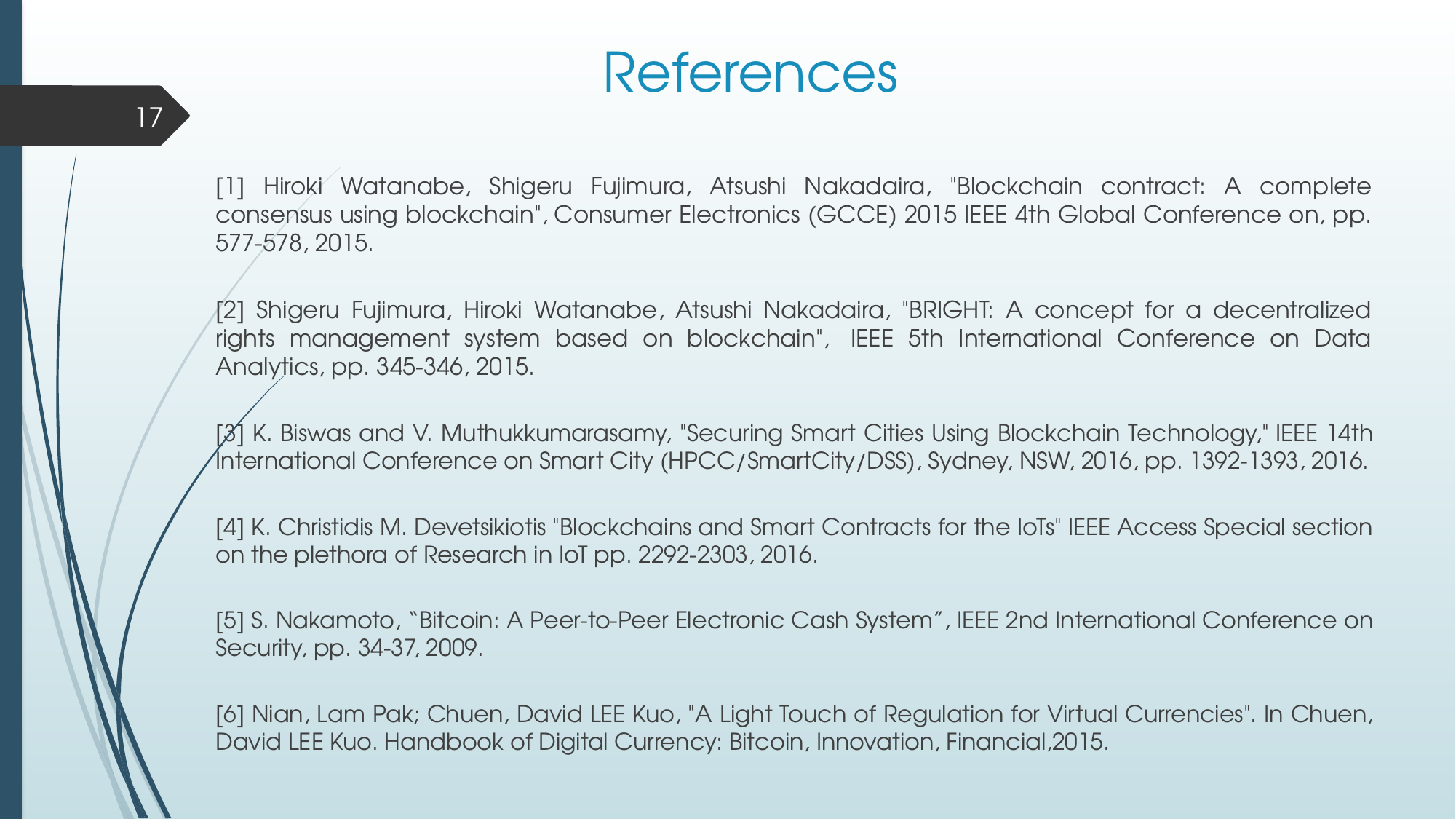

References
17
[1] Hiroki Watanabe, Shigeru Fujimura, Atsushi Nakadaira, "Blockchain contract: A complete consensus using blockchain", Consumer Electronics (GCCE) 2015 IEEE 4th Global Conference on, pp. 577-578, 2015.

[2] Shigeru Fujimura, Hiroki Watanabe, Atsushi Nakadaira, "BRIGHT: A concept for a decentralized rights management system based on blockchain",  IEEE 5th International Conference on Data Analytics, pp. 345-346, 2015.

[3] K. Biswas and V. Muthukkumarasamy, "Securing Smart Cities Using Blockchain Technology," IEEE 14th International Conference on Smart City (HPCC/SmartCity/DSS), Sydney, NSW, 2016, pp. 1392-1393, 2016.

[4] K. Christidis M. Devetsikiotis "Blockchains and Smart Contracts for the IoTs" IEEE Access Special section on the plethora of Research in IoT pp. 2292-2303, 2016.

[5] S. Nakamoto, “Bitcoin: A Peer-to-Peer Electronic Cash System”, IEEE 2nd International Conference on Security, pp. 34-37, 2009.

[6] Nian, Lam Pak; Chuen, David LEE Kuo, "A Light Touch of Regulation for Virtual Currencies". In Chuen, David LEE Kuo. Handbook of Digital Currency: Bitcoin, Innovation, Financial,2015.